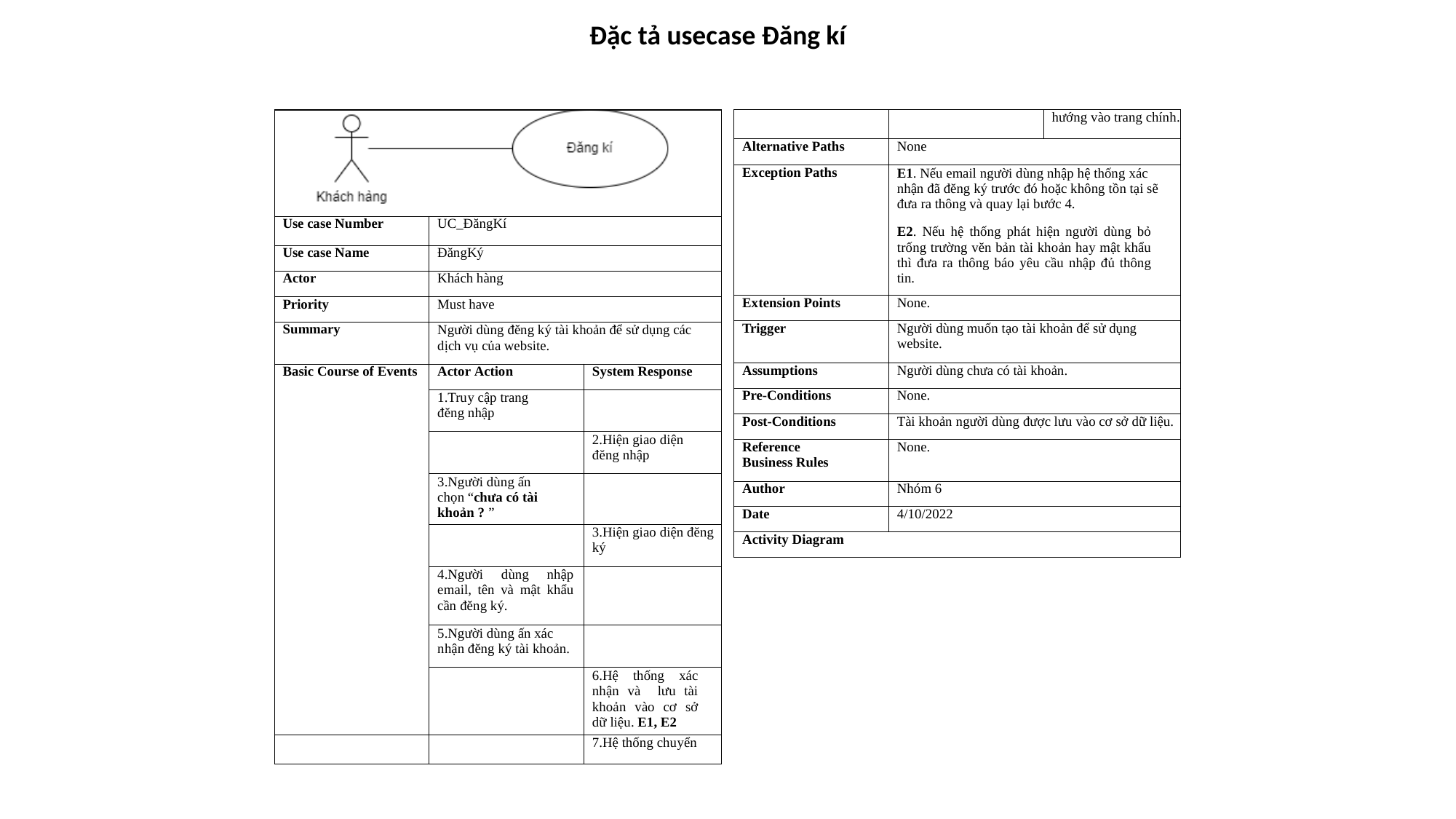

Đặc tả usecase Đăng kí

|  |  | hướng vào trang chính. |
| --- | --- | --- |
| Alternative Paths | None |  |
| Exception Paths | E1. Nếu email người dùng nhập hệ thống xác nhận đã đĕng ký trước đó hoặc không tồn tại sẽ đưa ra thông và quay lại bước 4. E2. Nếu hệ thống phát hiện người dùng bỏ trống trường vĕn bản tài khoản hay mật khẩu thì đưa ra thông báo yêu cầu nhập đủ thông tin. |  |
| Extension Points | None. |  |
| Trigger | Người dùng muốn tạo tài khoản để sử dụng website. |  |
| Assumptions | Người dùng chưa có tài khoản. |  |
| Pre-Conditions | None. |  |
| Post-Conditions | Tài khoản người dùng được lưu vào cơ sở dữ liệu. |  |
| Reference Business Rules | None. |  |
| Author | Nhóm 6 |  |
| Date | 4/10/2022 |  |
| Activity Diagram |  |  |
|  |  |  |
| --- | --- | --- |
| Use case Number | UC\_ĐăngKí |  |
| Use case Name | ĐăngKý |  |
| Actor | Khách hàng |  |
| Priority | Must have |  |
| Summary | Người dùng đĕng ký tài khoản để sử dụng các dịch vụ của website. |  |
| Basic Course of Events | Actor Action | System Response |
|  | 1.Truy cập trang đĕng nhập |  |
|  |  | 2.Hiện giao diện đĕng nhập |
|  | 3.Người dùng ấn chọn “chưa có tài khoản ? ” |  |
|  |  | 3.Hiện giao diện đĕng ký |
|  | 4.Người dùng nhập email, tên và mật khẩu cần đĕng ký. |  |
|  | 5.Người dùng ấn xác nhận đĕng ký tài khoản. |  |
|  |  | 6.Hệ thống xác nhận và lưu tài khoản vào cơ sở dữ liệu. E1, E2 |
|  |  | 7.Hệ thống chuyển |
6